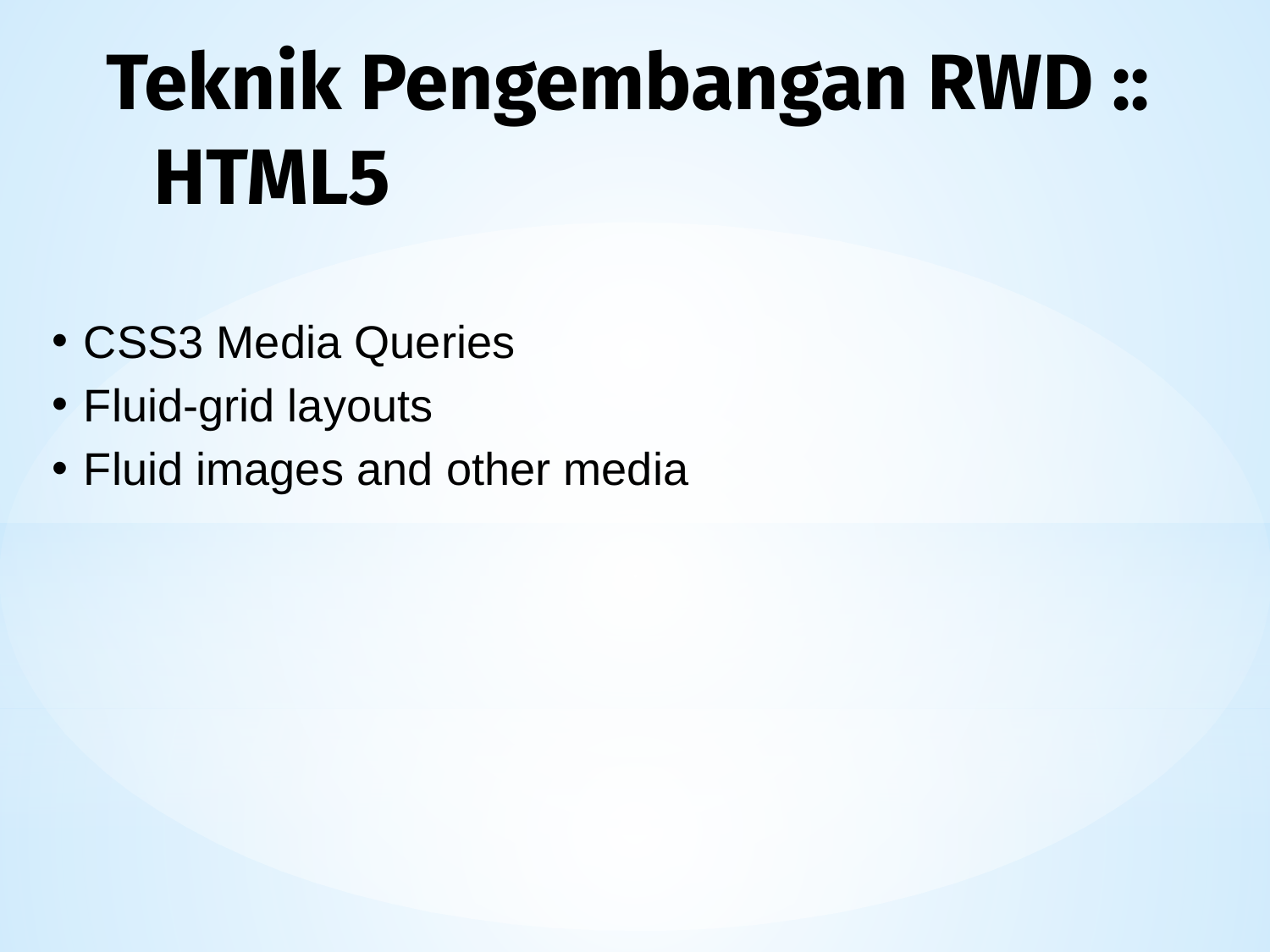

# Teknik Pengembangan RWD :: HTML5
CSS3 Media Queries
Fluid-grid layouts
Fluid images and other media